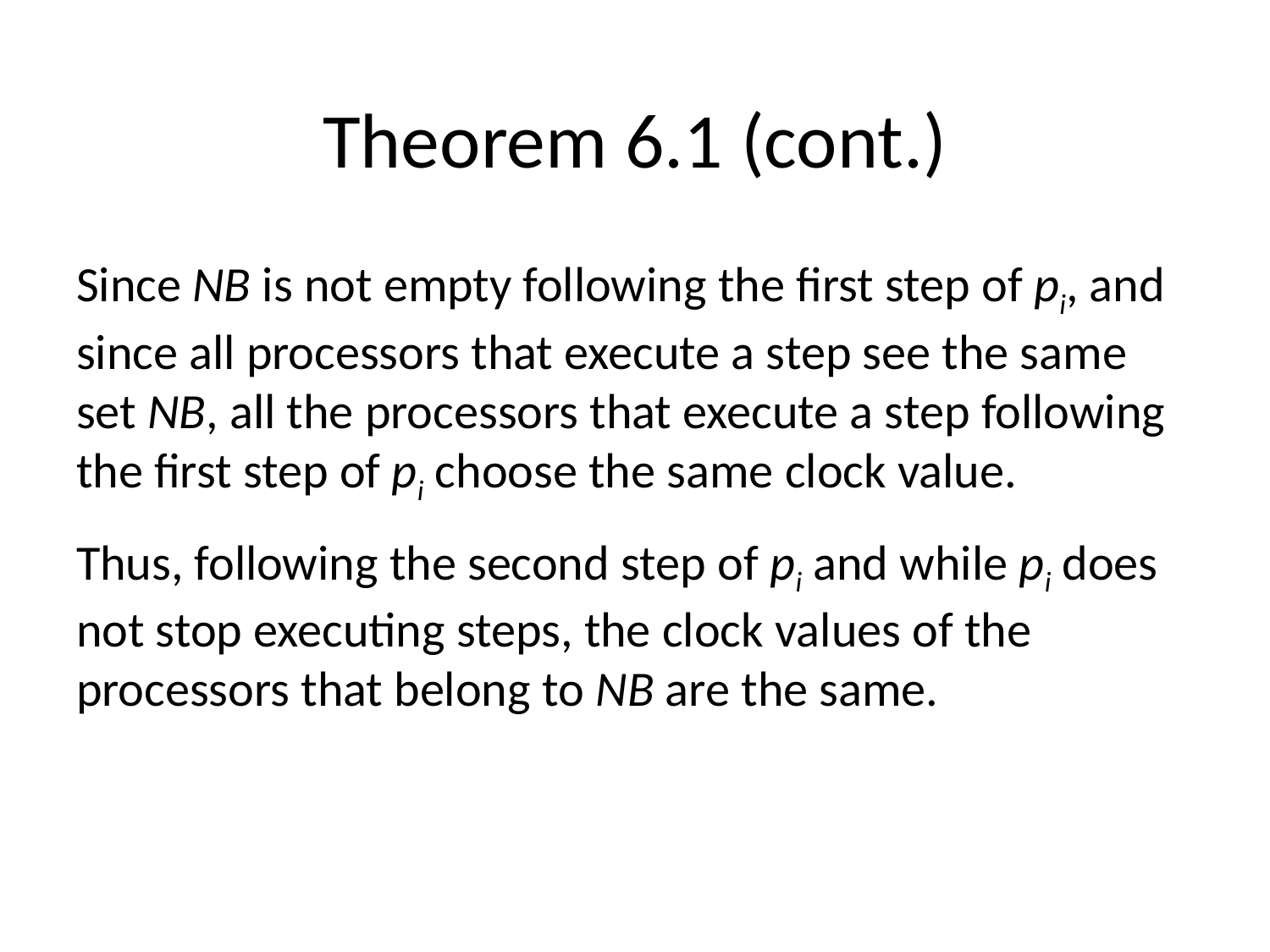

# Theorem 6.1 (cont.)
Since NB is not empty following the first step of pi, and since all processors that execute a step see the same set NB, all the processors that execute a step following the first step of pi choose the same clock value.
Thus, following the second step of pi and while pi does not stop executing steps, the clock values of the processors that belong to NB are the same.